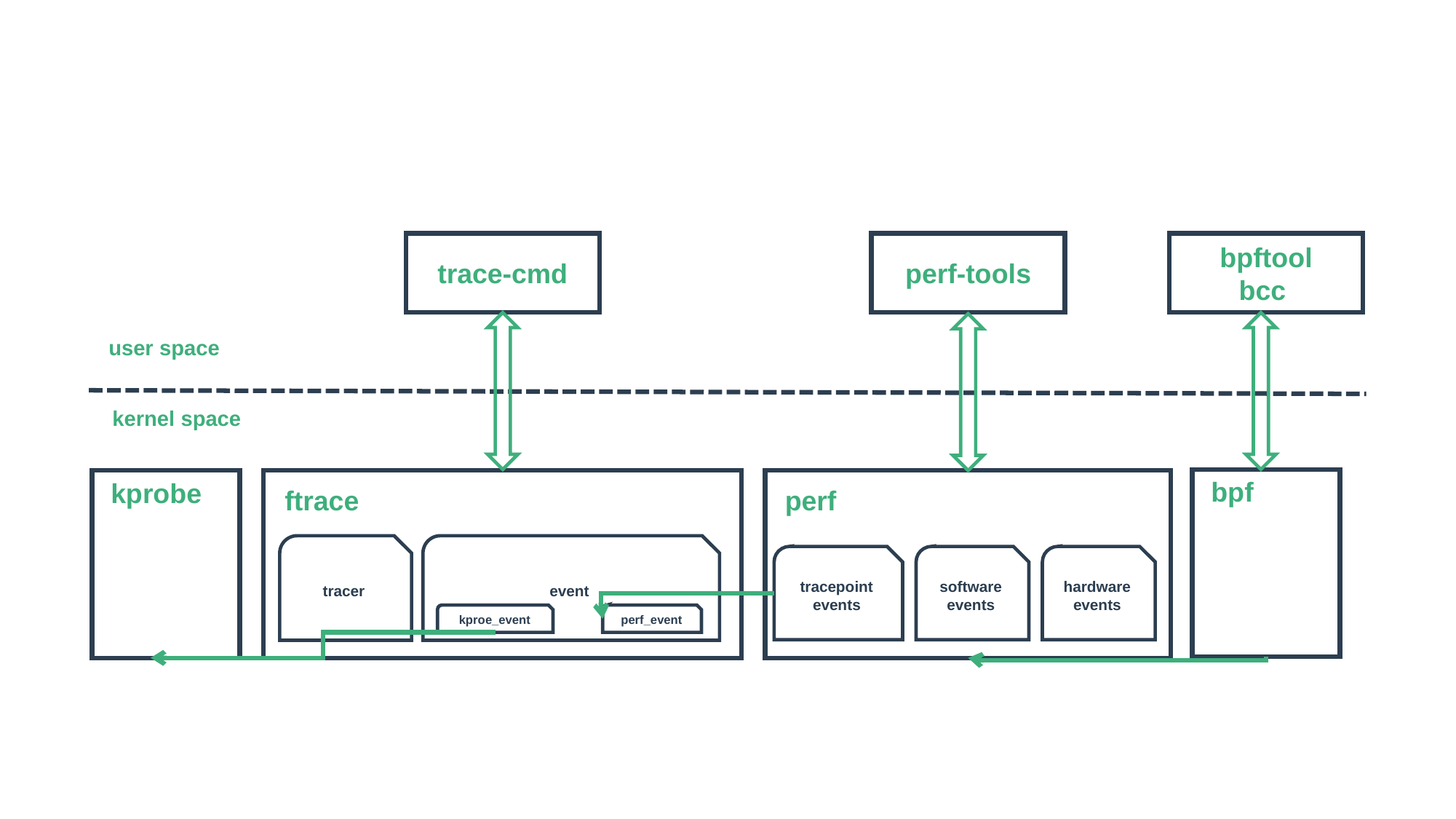

trace-cmd
perf-tools
bpftool
bcc
user space

kernel space

bpf

kprobe

ftrace
tracer
event
kproe_event
perf_event

perf
tracepoint events
software events
hardware events